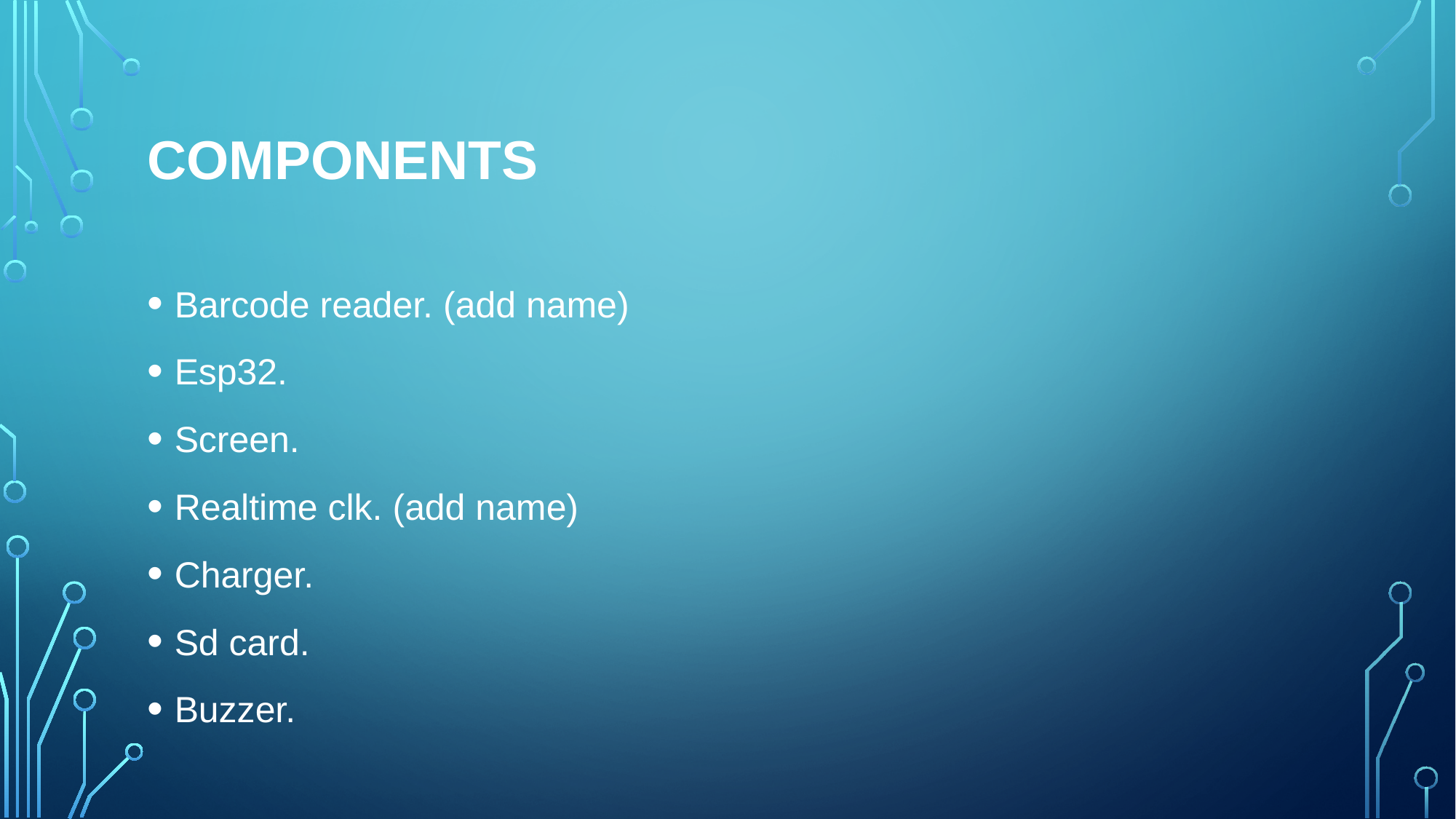

# components
Barcode reader. (add name)
Esp32.
Screen.
Realtime clk. (add name)
Charger.
Sd card.
Buzzer.